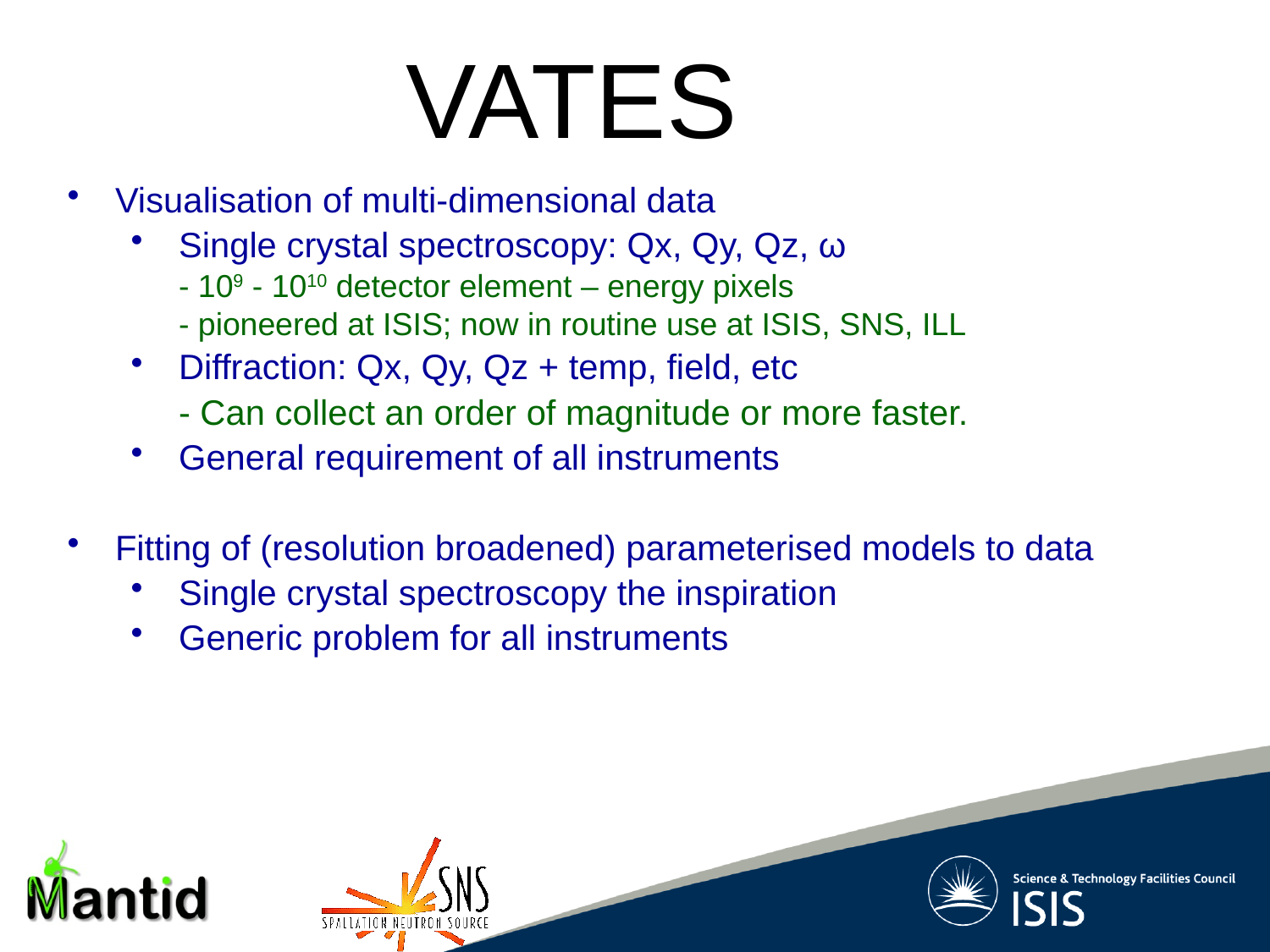

VATES
Visualisation of multi-dimensional data
Single crystal spectroscopy: Qx, Qy, Qz, ω
	- 109 - 1010 detector element – energy pixels
	- pioneered at ISIS; now in routine use at ISIS, SNS, ILL
Diffraction: Qx, Qy, Qz + temp, field, etc
	- Can collect an order of magnitude or more faster.
General requirement of all instruments

Fitting of (resolution broadened) parameterised models to data
Single crystal spectroscopy the inspiration
Generic problem for all instruments